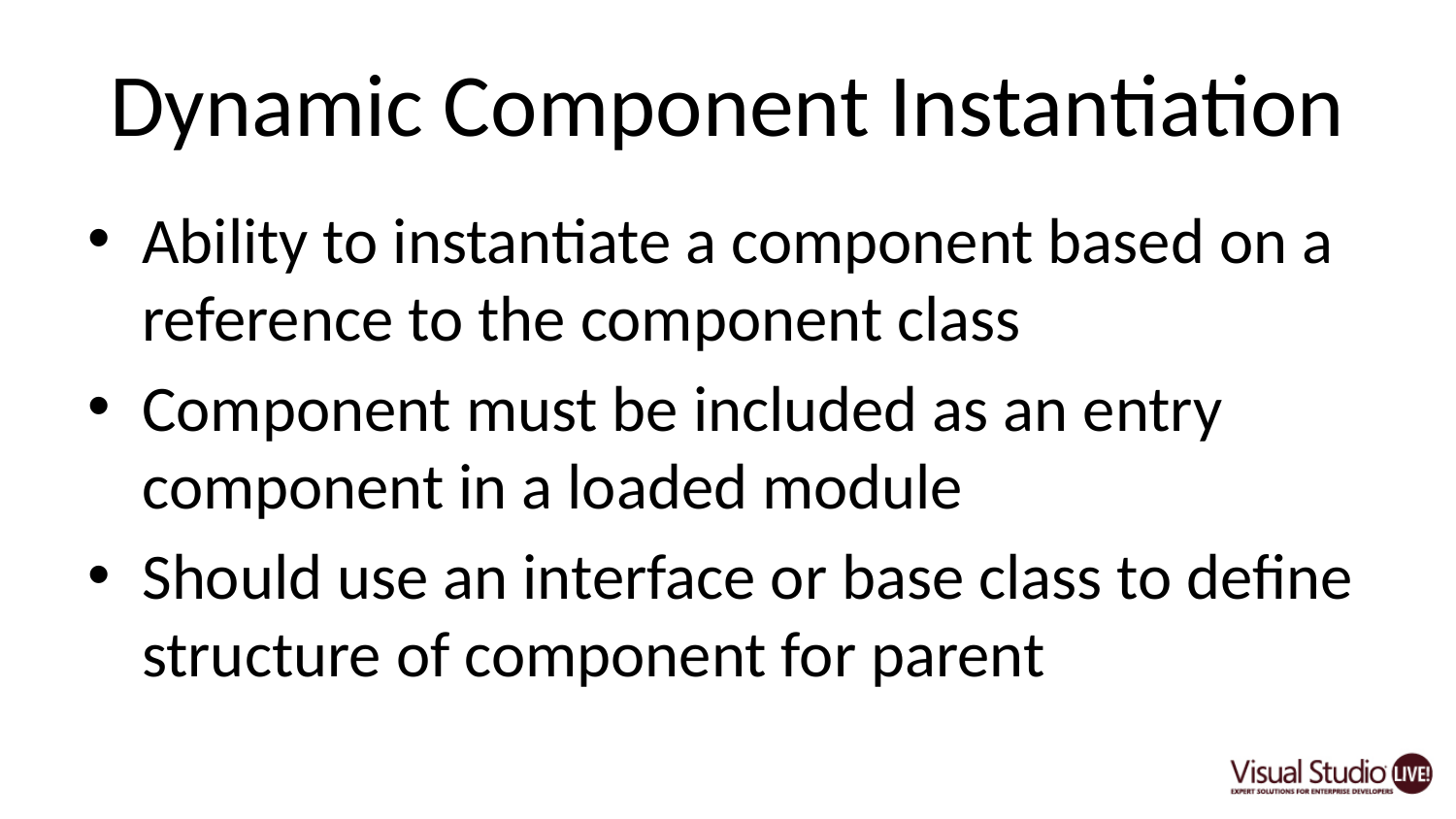

# Dynamic Component Instantiation
Ability to instantiate a component based on a reference to the component class
Component must be included as an entry component in a loaded module
Should use an interface or base class to define structure of component for parent